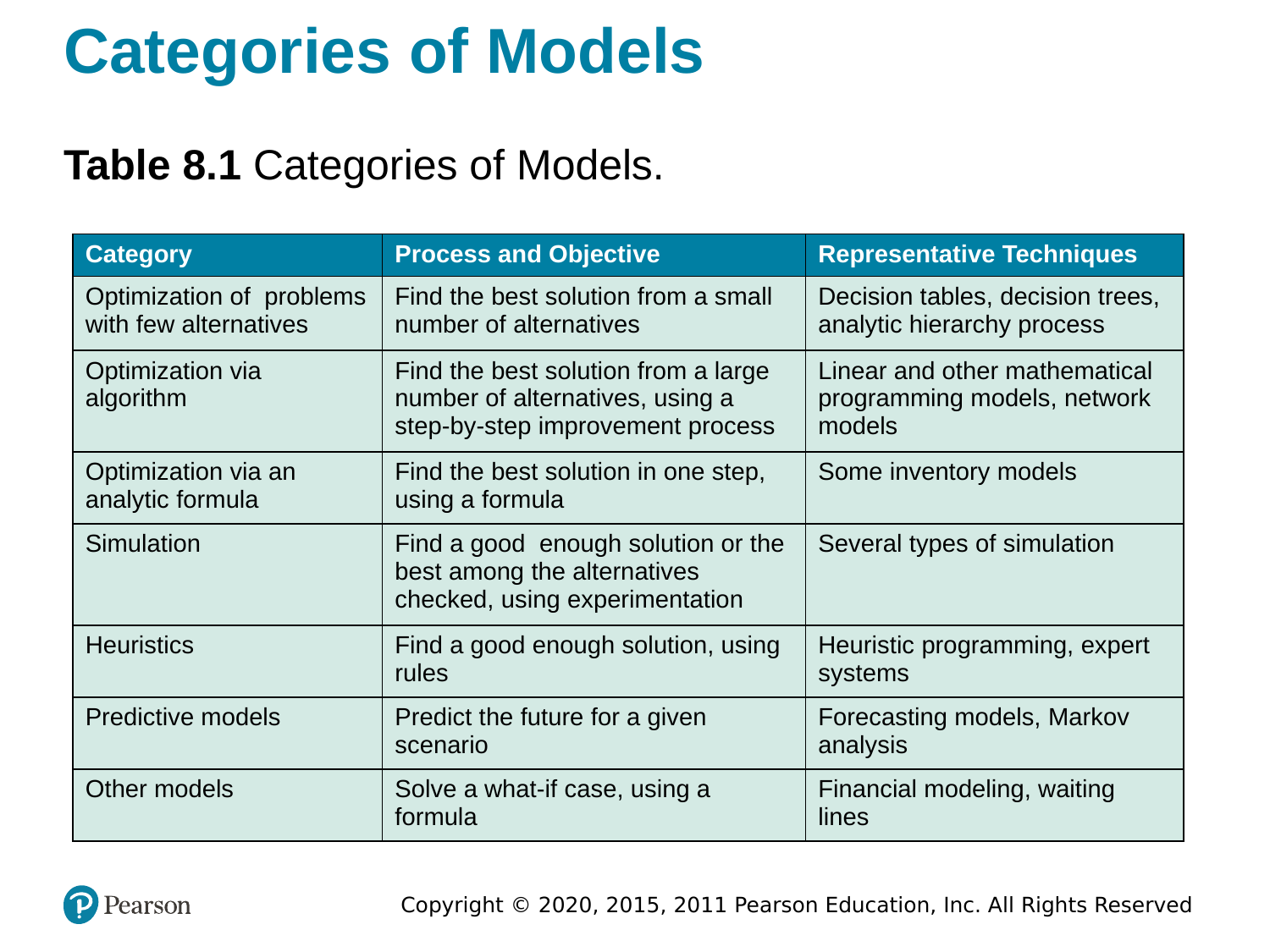

# Categories of Models
Table 8.1 Categories of Models.
| Category | Process and Objective | Representative Techniques |
| --- | --- | --- |
| Optimization of problems with few alternatives | Find the best solution from a small number of alternatives | Decision tables, decision trees, analytic hierarchy process |
| Optimization via algorithm | Find the best solution from a large number of alternatives, using a step-by-step improvement process | Linear and other mathematical programming models, network models |
| Optimization via an analytic formula | Find the best solution in one step, using a formula | Some inventory models |
| Simulation | Find a good enough solution or the best among the alternatives checked, using experimentation | Several types of simulation |
| Heuristics | Find a good enough solution, using rules | Heuristic programming, expert systems |
| Predictive models | Predict the future for a given scenario | Forecasting models, Markov analysis |
| Other models | Solve a what-if case, using a formula | Financial modeling, waiting lines |